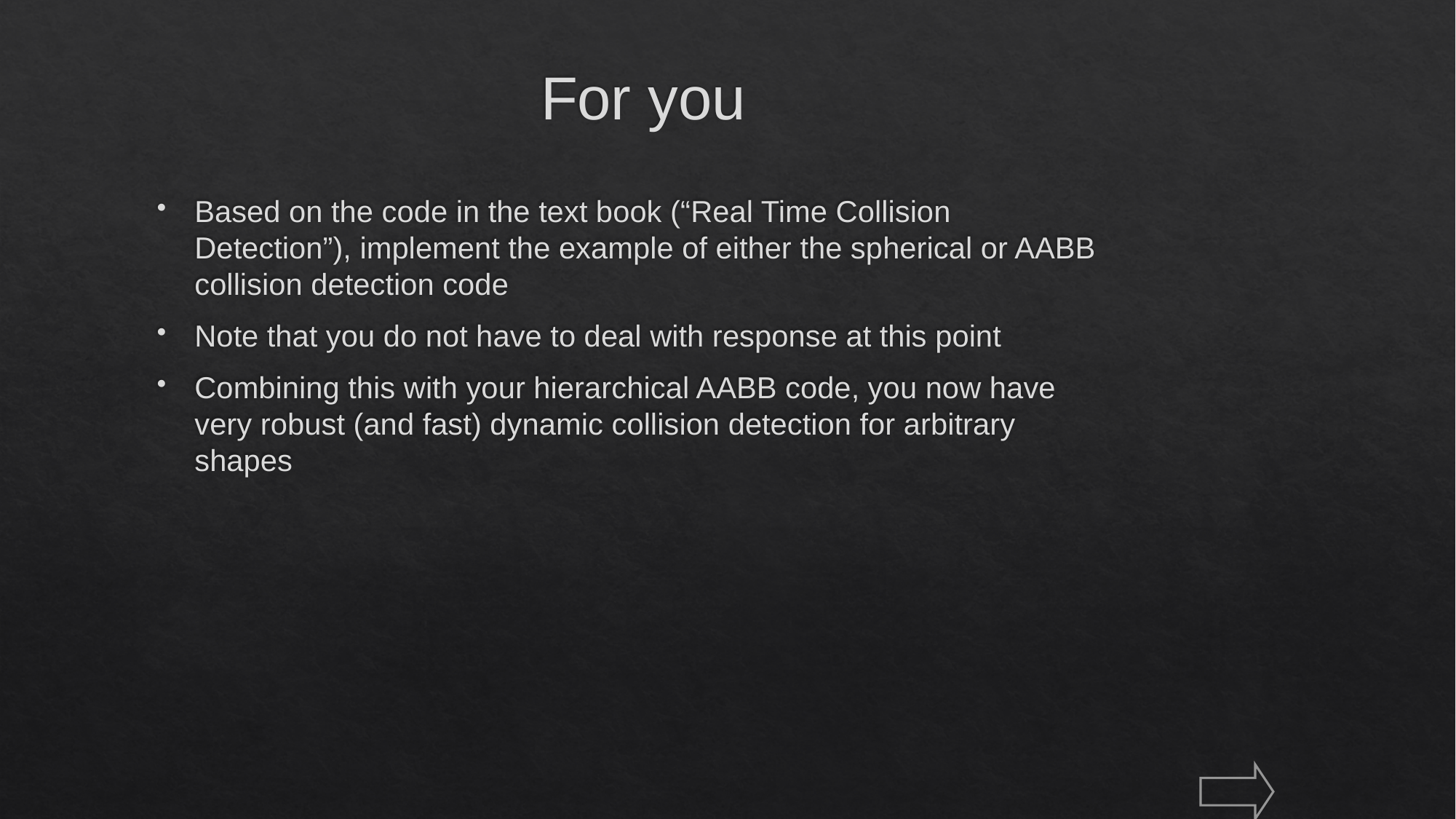

For you
Based on the code in the text book (“Real Time Collision Detection”), implement the example of either the spherical or AABB collision detection code
Note that you do not have to deal with response at this point
Combining this with your hierarchical AABB code, you now have very robust (and fast) dynamic collision detection for arbitrary shapes